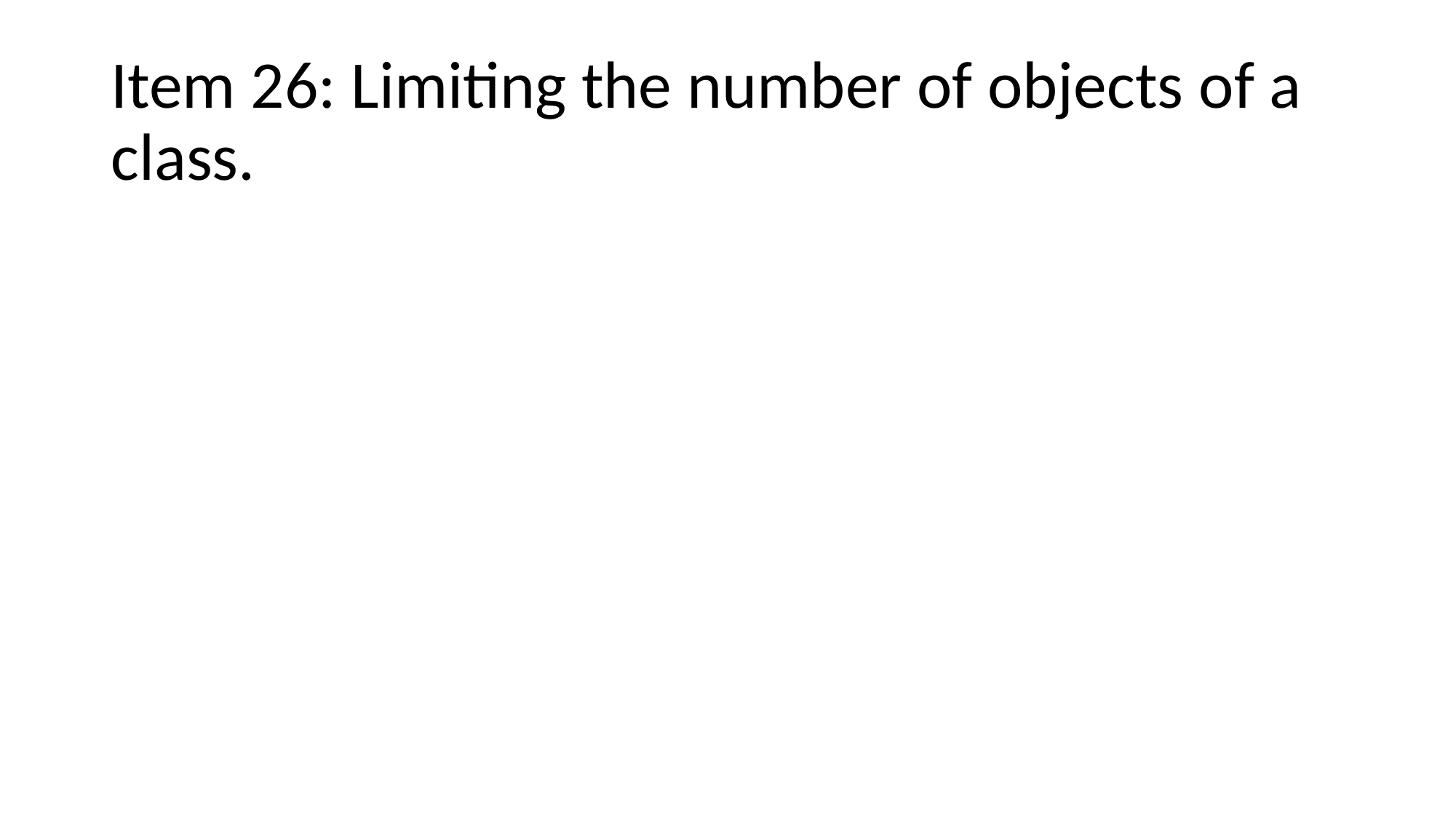

# Item 26: Limiting the number of objects of a class.